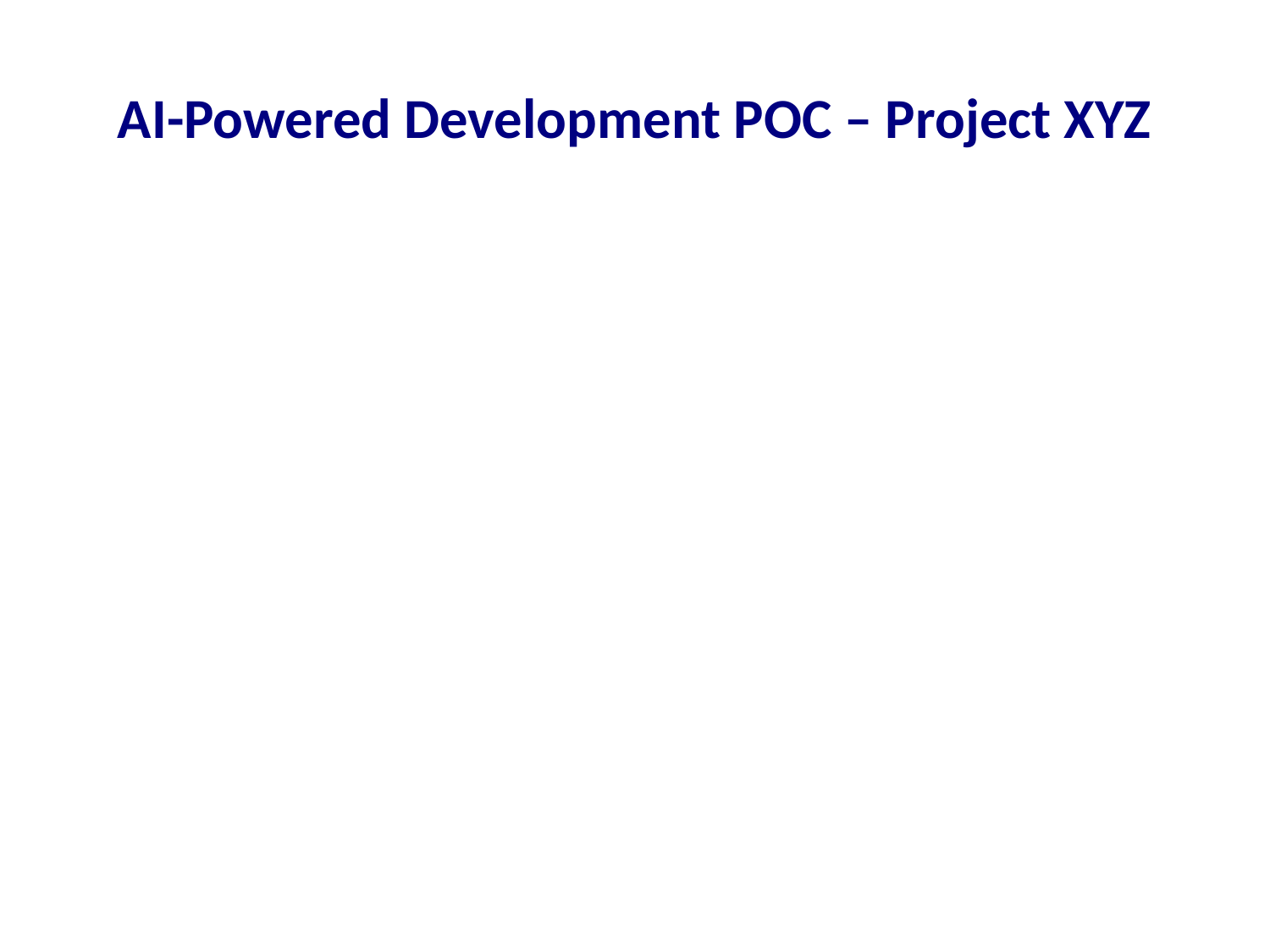

AI-Powered Development POC – Project XYZ
#